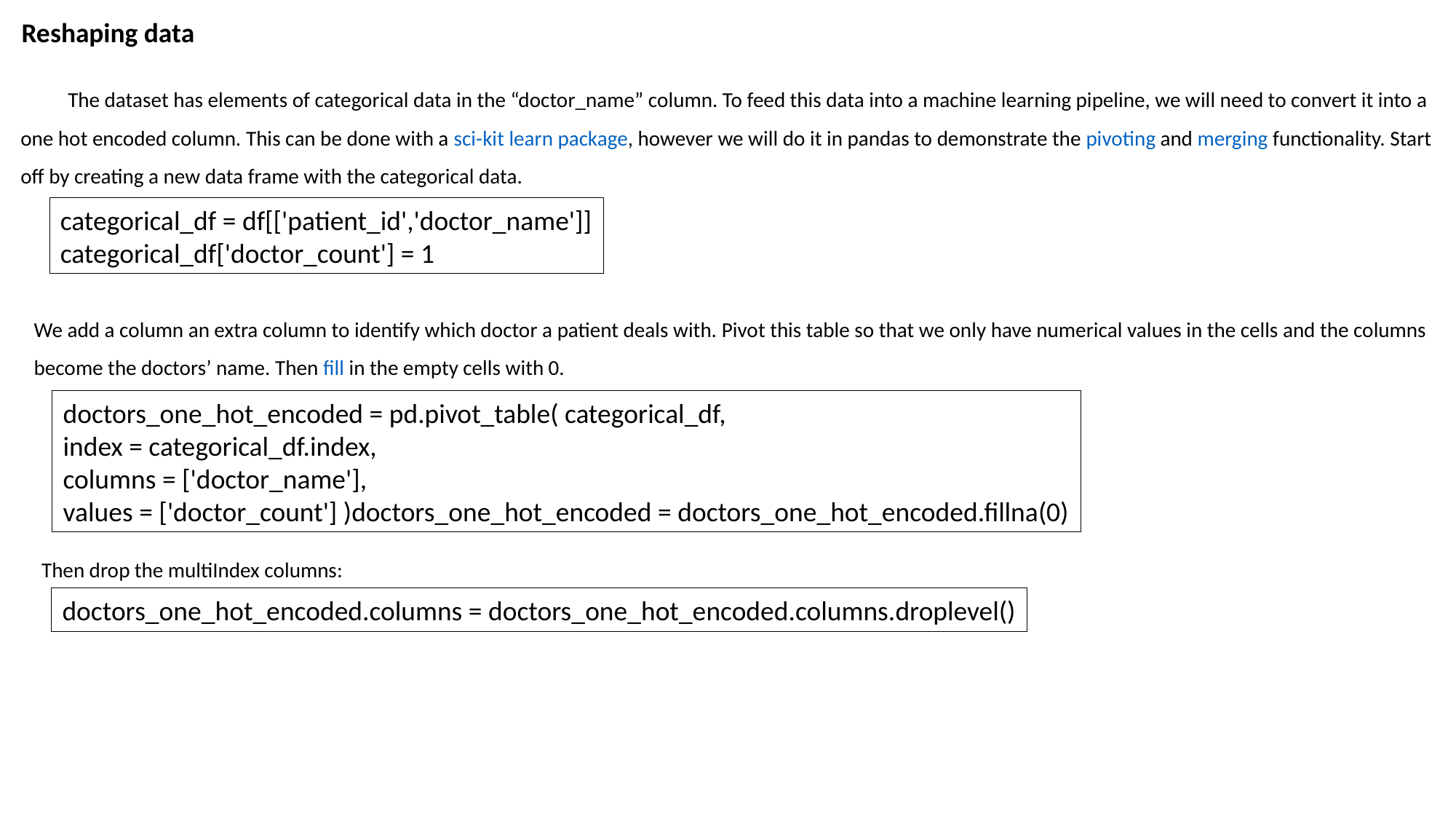

Reshaping data
          The dataset has elements of categorical data in the “doctor_name” column. To feed this data into a machine learning pipeline, we will need to convert it into a one hot encoded column. This can be done with a sci-kit learn package, however we will do it in pandas to demonstrate the pivoting and merging functionality. Start off by creating a new data frame with the categorical data.
categorical_df = df[['patient_id','doctor_name']]
categorical_df['doctor_count'] = 1
We add a column an extra column to identify which doctor a patient deals with. Pivot this table so that we only have numerical values in the cells and the columns become the doctors’ name. Then fill in the empty cells with 0.
doctors_one_hot_encoded = pd.pivot_table( categorical_df,
index = categorical_df.index,
columns = ['doctor_name'],
values = ['doctor_count'] )doctors_one_hot_encoded = doctors_one_hot_encoded.fillna(0)
Then drop the multiIndex columns:
doctors_one_hot_encoded.columns = doctors_one_hot_encoded.columns.droplevel()